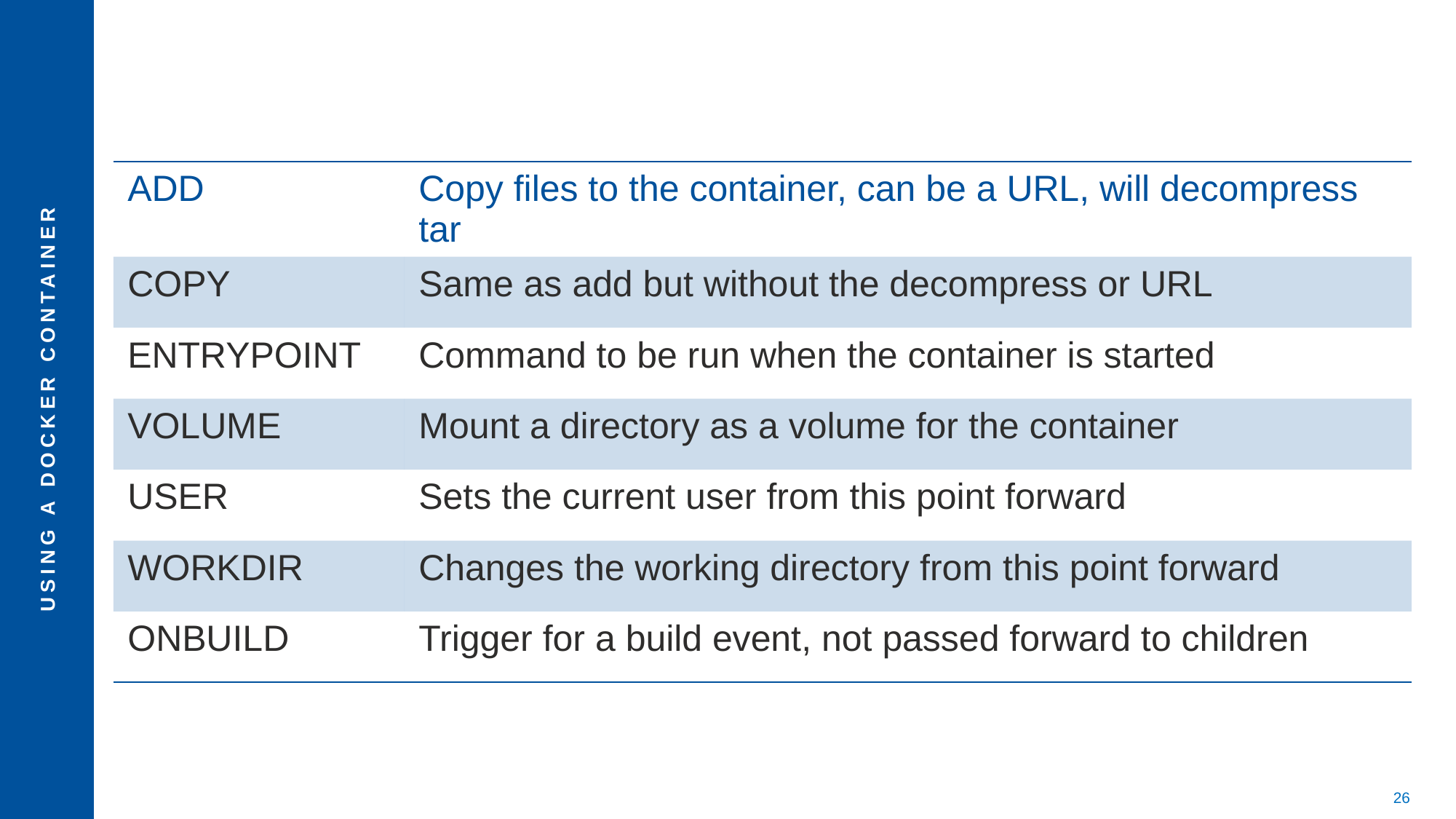

| ADD | Copy files to the container, can be a URL, will decompress tar |
| --- | --- |
| COPY | Same as add but without the decompress or URL |
| ENTRYPOINT | Command to be run when the container is started |
| VOLUME | Mount a directory as a volume for the container |
| USER | Sets the current user from this point forward |
| WORKDIR | Changes the working directory from this point forward |
| ONBUILD | Trigger for a build event, not passed forward to children |
# Using a Docker Container